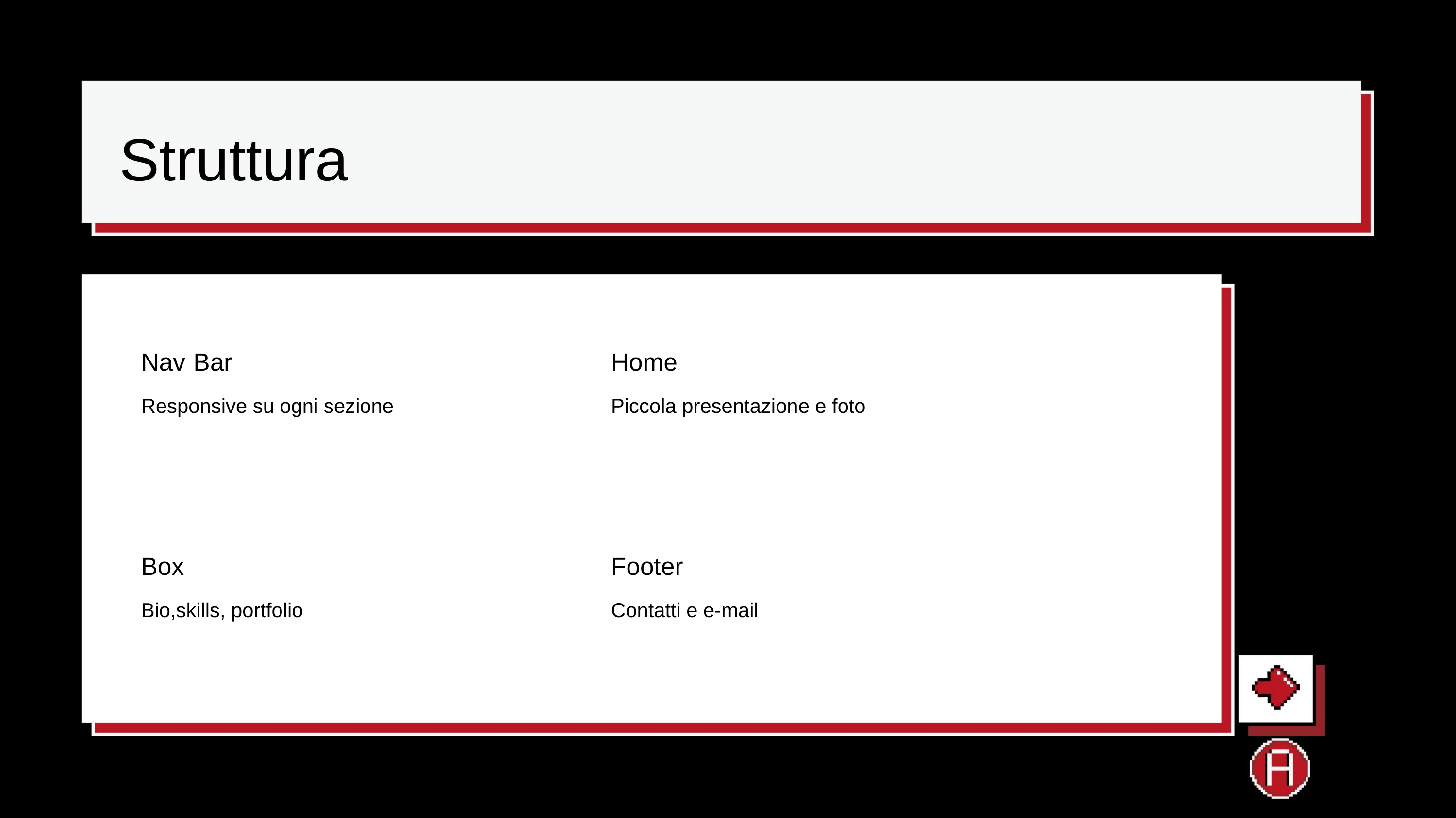

Struttura
Nav Bar
Home
Responsive su ogni sezione
Piccola presentazione e foto
Box
Footer
Bio,skills, portfolio
Contatti e e-mail